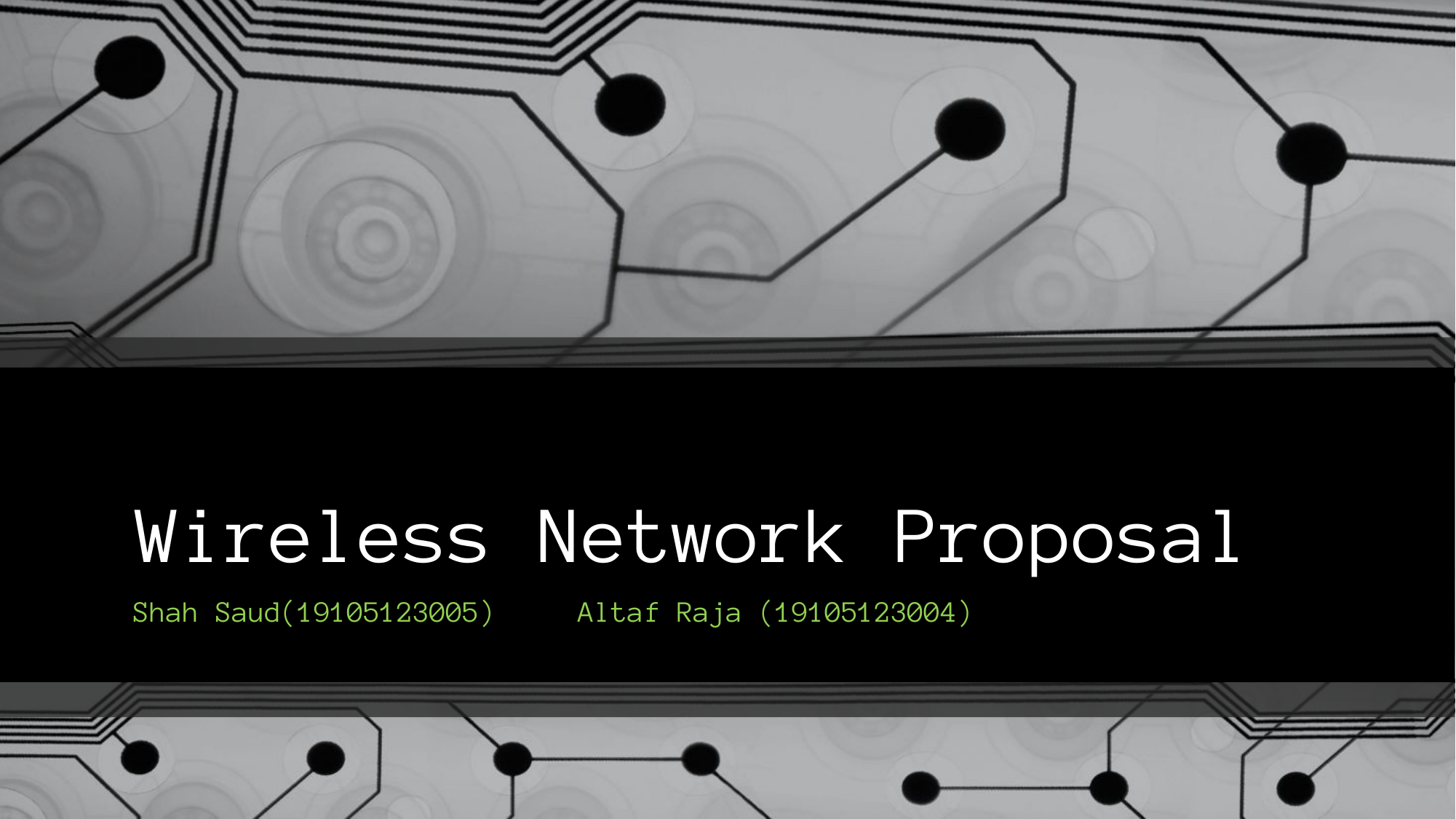

Wireless Network Proposal
    Shah Saud(19105123005)     Altaf Raja (19105123004)